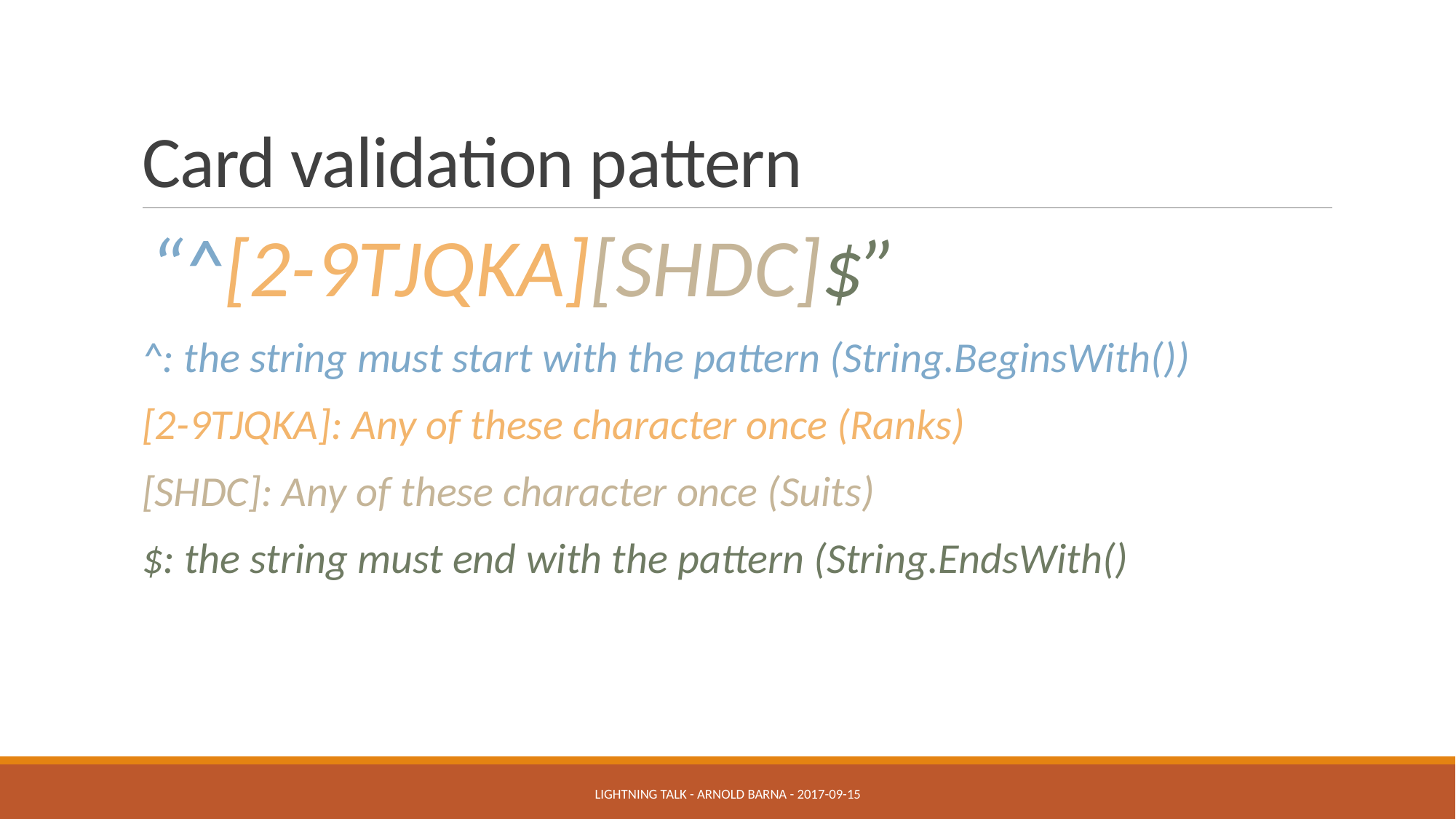

# Card validation pattern
“^[2-9TJQKA][SHDC]$”
^: the string must start with the pattern (String.BeginsWith())
[2-9TJQKA]: Any of these character once (Ranks)
[SHDC]: Any of these character once (Suits)
$: the string must end with the pattern (String.EndsWith()
Lightning talk - Arnold BARNA - 2017-09-15